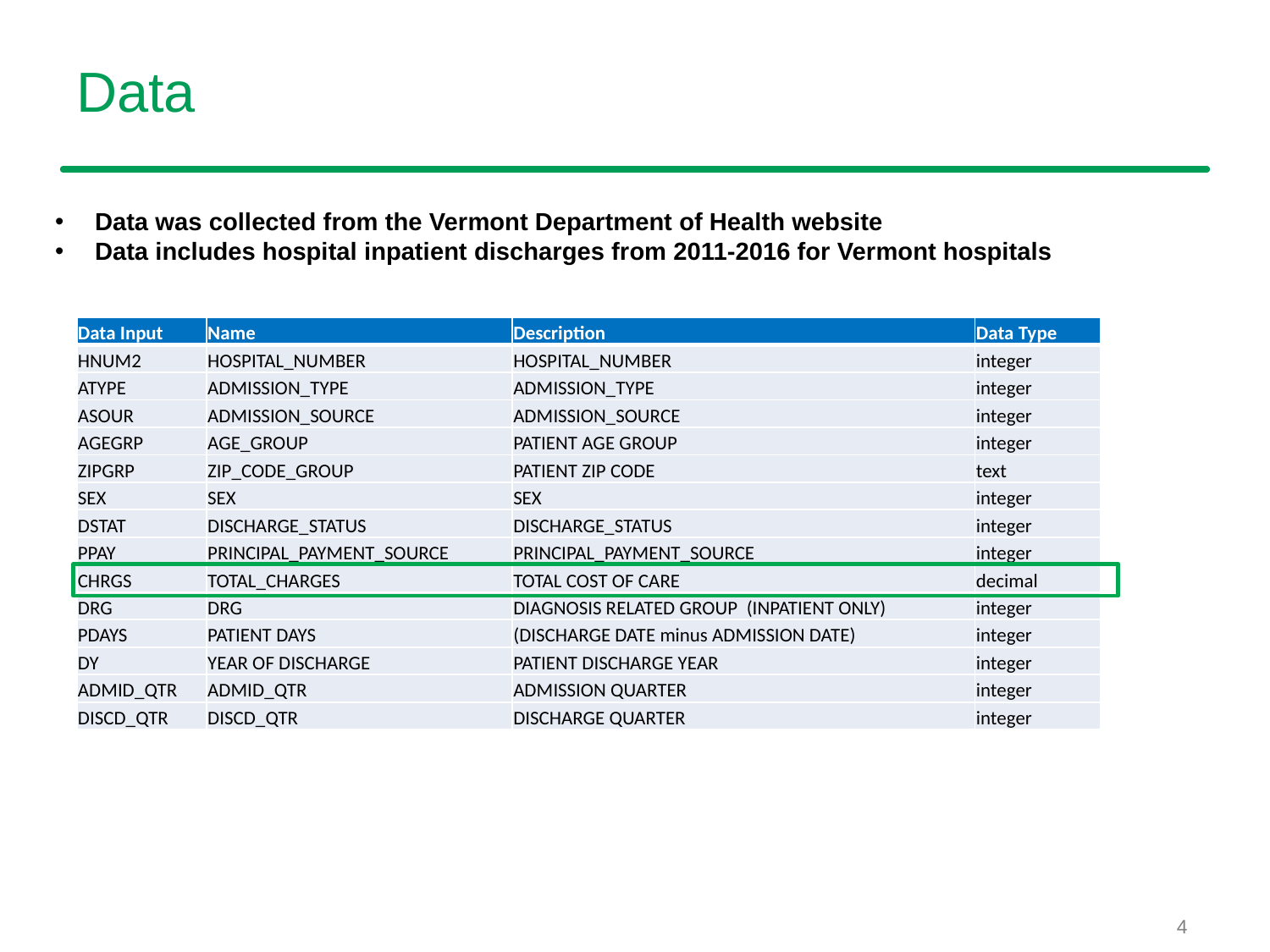

# Data
Data was collected from the Vermont Department of Health website
Data includes hospital inpatient discharges from 2011-2016 for Vermont hospitals
| Data Input | Name | Description | Data Type |
| --- | --- | --- | --- |
| HNUM2 | HOSPITAL\_NUMBER | HOSPITAL\_NUMBER | integer |
| ATYPE | ADMISSION\_TYPE | ADMISSION\_TYPE | integer |
| ASOUR | ADMISSION\_SOURCE | ADMISSION\_SOURCE | integer |
| AGEGRP | AGE\_GROUP | PATIENT AGE GROUP | integer |
| ZIPGRP | ZIP\_CODE\_GROUP | PATIENT ZIP CODE | text |
| SEX | SEX | SEX | integer |
| DSTAT | DISCHARGE\_STATUS | DISCHARGE\_STATUS | integer |
| PPAY | PRINCIPAL\_PAYMENT\_SOURCE | PRINCIPAL\_PAYMENT\_SOURCE | integer |
| CHRGS | TOTAL\_CHARGES | TOTAL COST OF CARE | decimal |
| DRG | DRG | DIAGNOSIS RELATED GROUP (INPATIENT ONLY) | integer |
| PDAYS | PATIENT DAYS | (DISCHARGE DATE minus ADMISSION DATE) | integer |
| DY | YEAR OF DISCHARGE | PATIENT DISCHARGE YEAR | integer |
| ADMID\_QTR | ADMID\_QTR | ADMISSION QUARTER | integer |
| DISCD\_QTR | DISCD\_QTR | DISCHARGE QUARTER | integer |

4